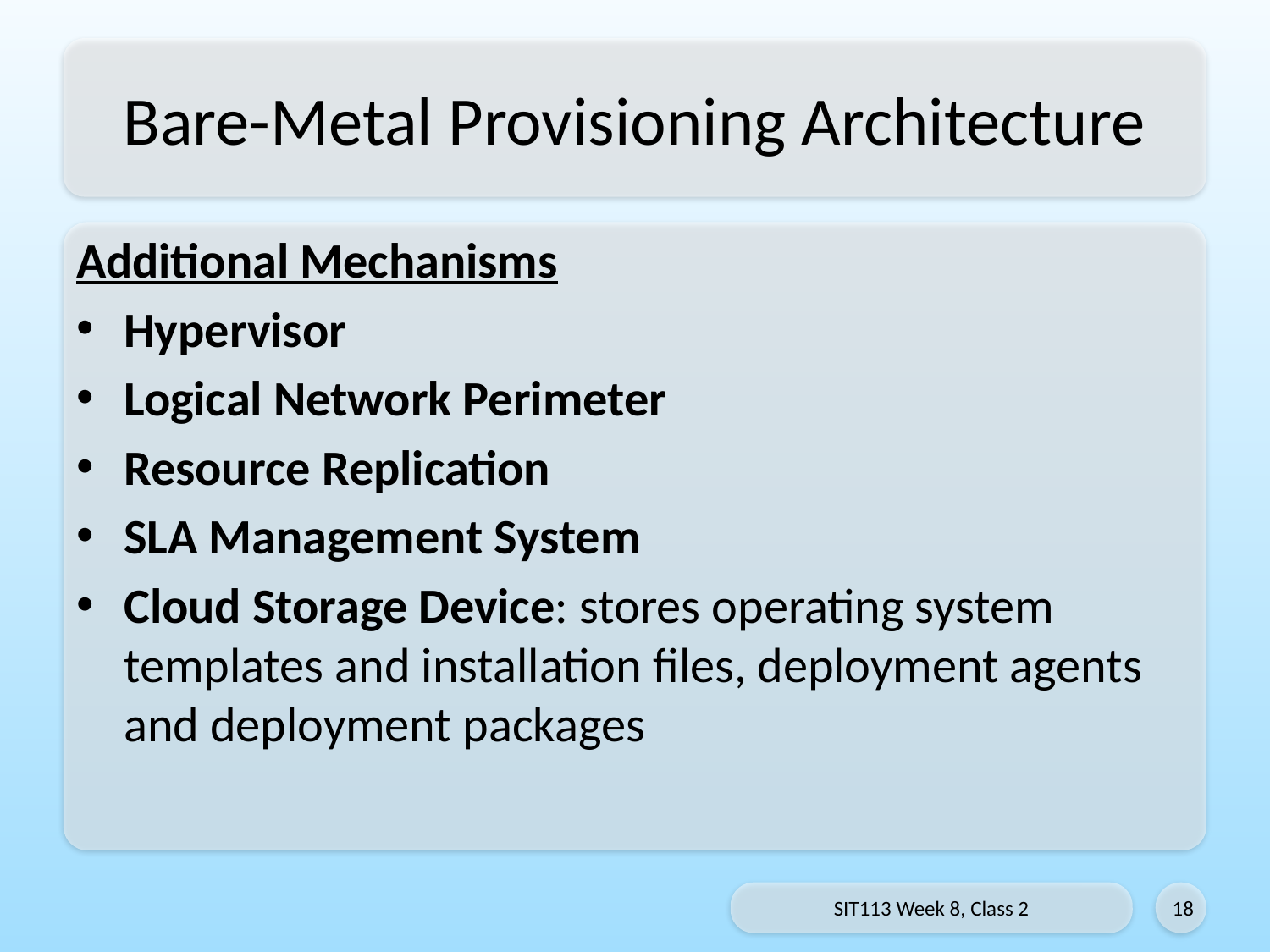

# Bare-Metal Provisioning Architecture
Additional Mechanisms
Hypervisor
Logical Network Perimeter
Resource Replication
SLA Management System
Cloud Storage Device: stores operating system templates and installation files, deployment agents and deployment packages
SIT113 Week 8, Class 2
18